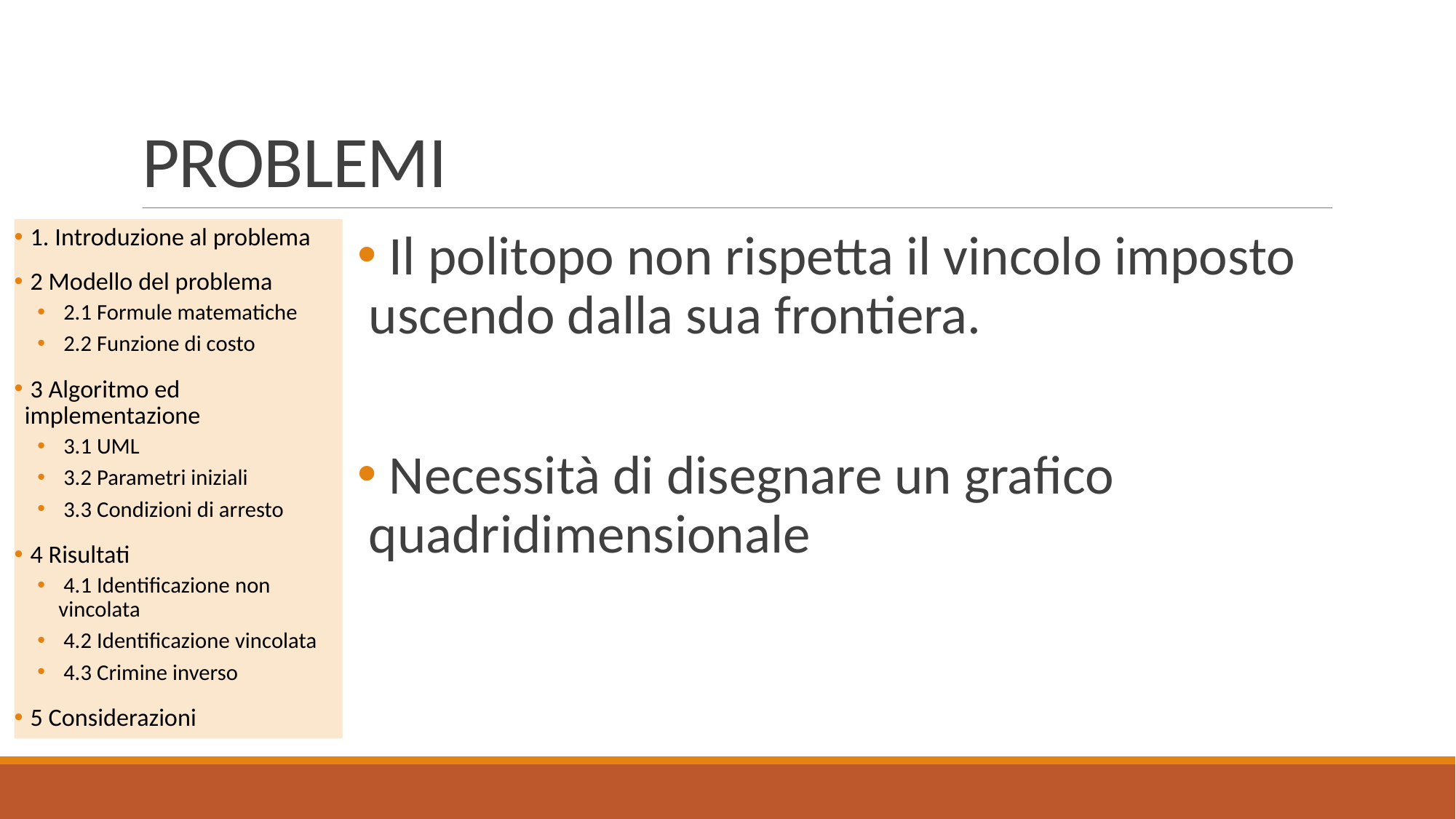

# PROBLEMI
 1. Introduzione al problema
 2 Modello del problema
 2.1 Formule matematiche
 2.2 Funzione di costo
 3 Algoritmo ed implementazione
 3.1 UML
 3.2 Parametri iniziali
 3.3 Condizioni di arresto
 4 Risultati
 4.1 Identificazione non vincolata
 4.2 Identificazione vincolata
 4.3 Crimine inverso
 5 Considerazioni

 Il politopo non rispetta il vincolo imposto uscendo dalla sua frontiera.

 Necessità di disegnare un grafico quadridimensionale